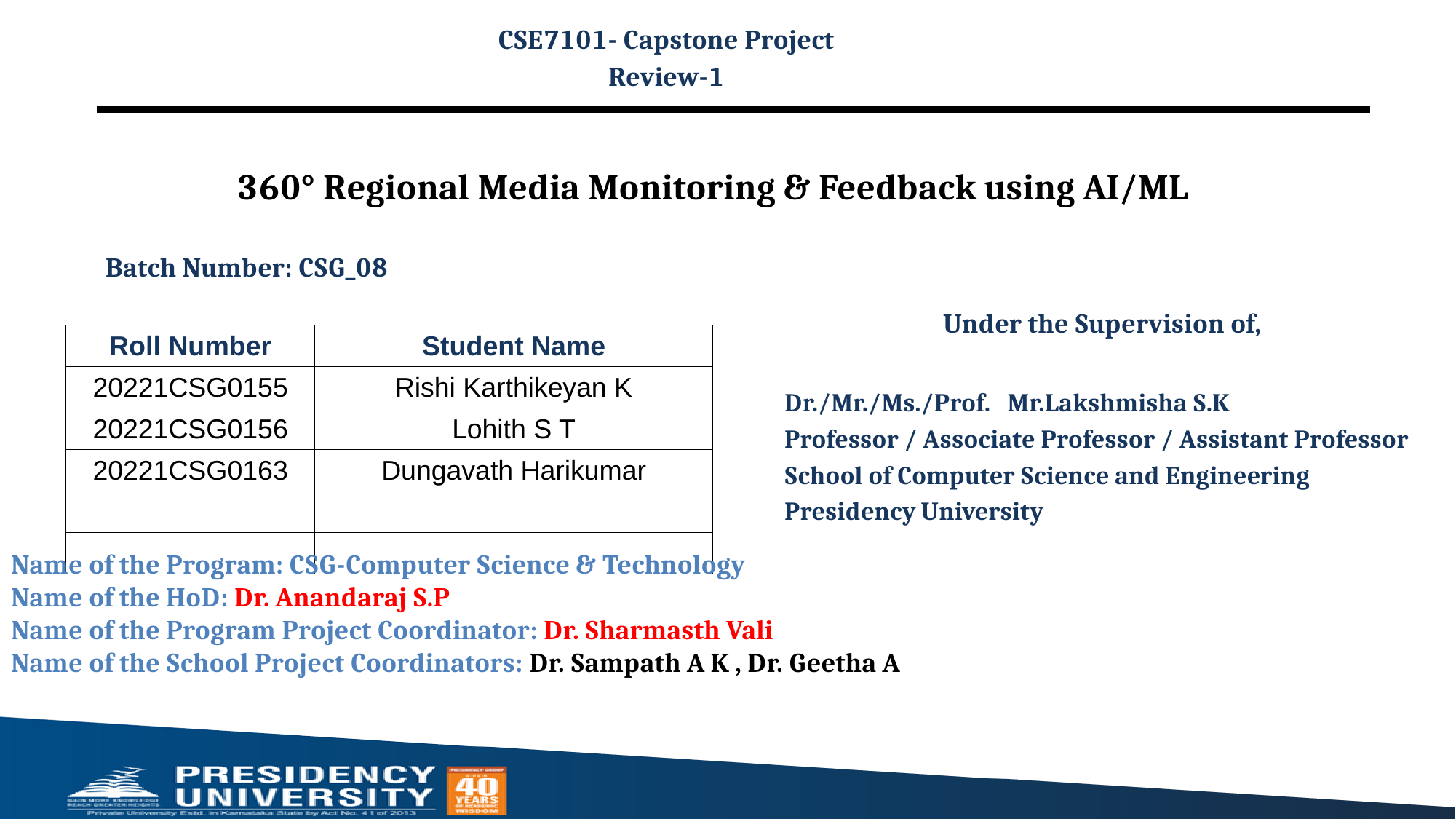

CSE7101- Capstone Project
Review-1
# 360° Regional Media Monitoring & Feedback using AI/ML
Batch Number: CSG_08
Under the Supervision of,

Dr./Mr./Ms./Prof.   Mr.Lakshmisha S.K
Professor / Associate Professor / Assistant Professor
School of Computer Science and Engineering
Presidency University

| Roll Number | Student Name |
| --- | --- |
| 20221CSG0155 | Rishi Karthikeyan K |
| 20221CSG0156 | Lohith S T |
| 20221CSG0163 | Dungavath Harikumar |
|  |  |
|  |  |
Name of the Program: CSG-Computer Science & Technology
Name of the HoD: Dr. Anandaraj S.P
Name of the Program Project Coordinator: Dr. Sharmasth Vali
Name of the School Project Coordinators: Dr. Sampath A K , Dr. Geetha A